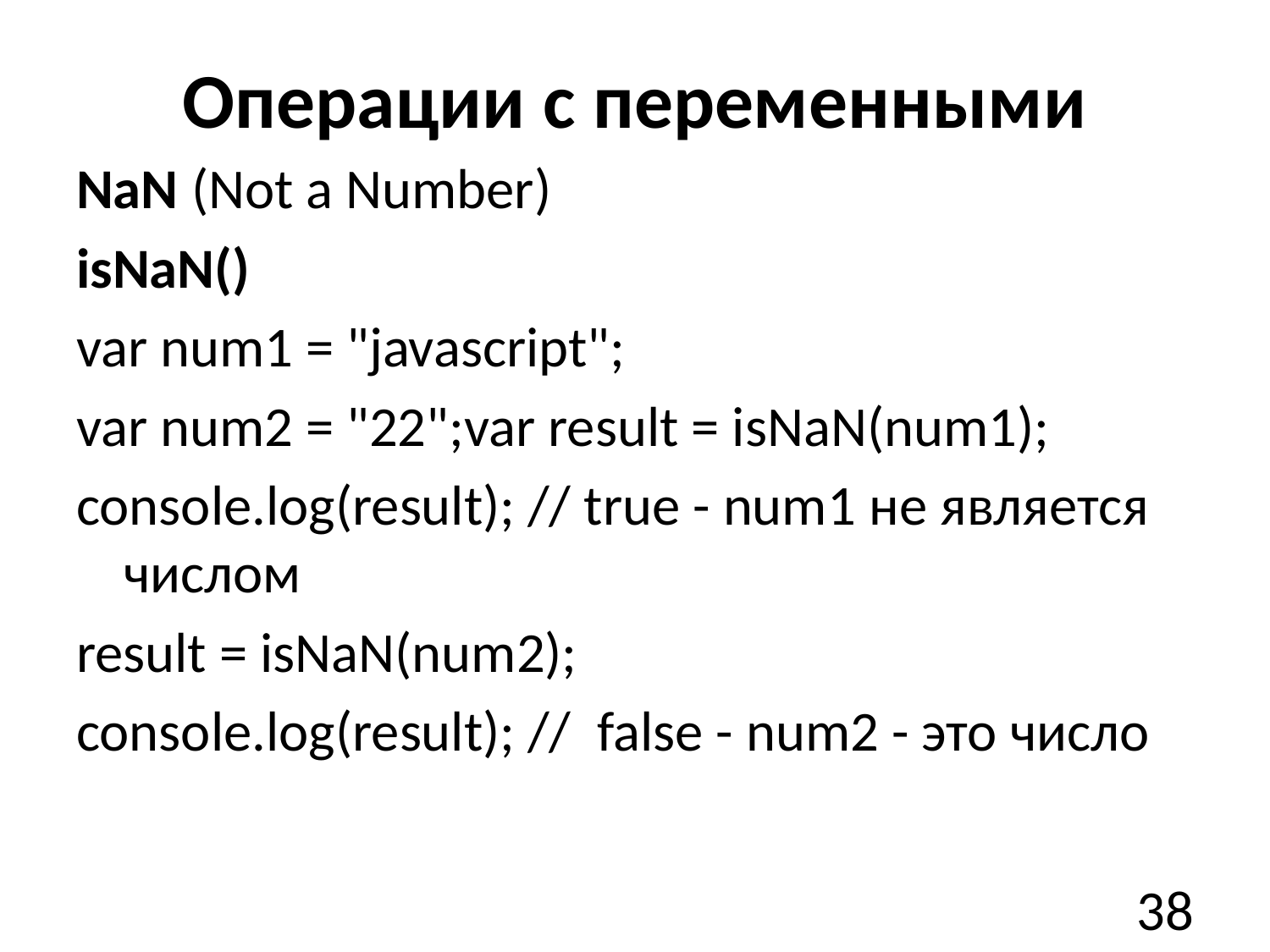

# Операции с переменными
NaN (Not a Number)
isNaN()
var num1 = "javascript";
var num2 = "22";var result = isNaN(num1);
console.log(result); // true - num1 не является числом
result = isNaN(num2);
console.log(result); //  false - num2 - это число
38